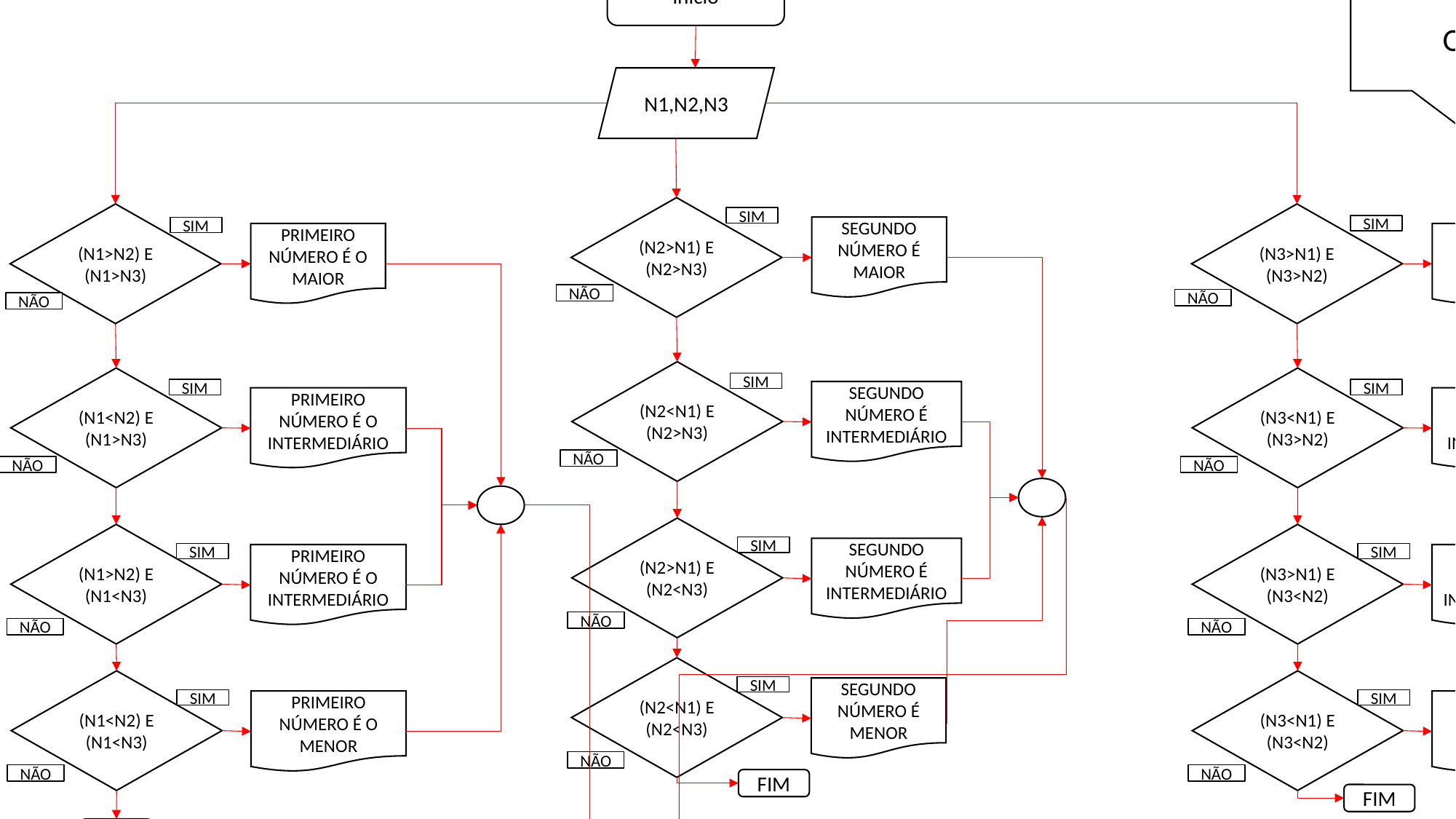

inicio
QUESTÃO 9 L2
N1,N2,N3
(N2>N1) E (N2>N3)
(N3>N1) E (N3>N2)
(N1>N2) E (N1>N3)
SIM
SIM
SEGUNDO NÚMERO É MAIOR
SIM
TERCEIRO NÚMERO É MAIOR
PRIMEIRO NÚMERO É O MAIOR
NÃO
NÃO
NÃO
(N2<N1) E (N2>N3)
(N3<N1) E (N3>N2)
(N1<N2) E (N1>N3)
SIM
SIM
SIM
SEGUNDO NÚMERO É INTERMEDIÁRIO
TERCEIRO NÚMERO É INTERMEDIÁRIO
PRIMEIRO NÚMERO É O INTERMEDIÁRIO
NÃO
NÃO
NÃO

(N2>N1) E (N2<N3)
(N3>N1) E (N3<N2)
(N1>N2) E (N1<N3)
SIM
SEGUNDO NÚMERO É INTERMEDIÁRIO
SIM
SIM
TERCEIRO NÚMERO É INTERMEDIÁRIO
PRIMEIRO NÚMERO É O INTERMEDIÁRIO
NÃO
NÃO
NÃO
(N2<N1) E (N2<N3)
(N1<N2) E (N1<N3)
(N3<N1) E (N3<N2)
SIM
SEGUNDO NÚMERO É MENOR
SIM
SIM
PRIMEIRO NÚMERO É O MENOR
TERCEIRO NÚMERO E MENOR
NÃO
NÃO
NÃO
FIM
FIM
FIM

FIM